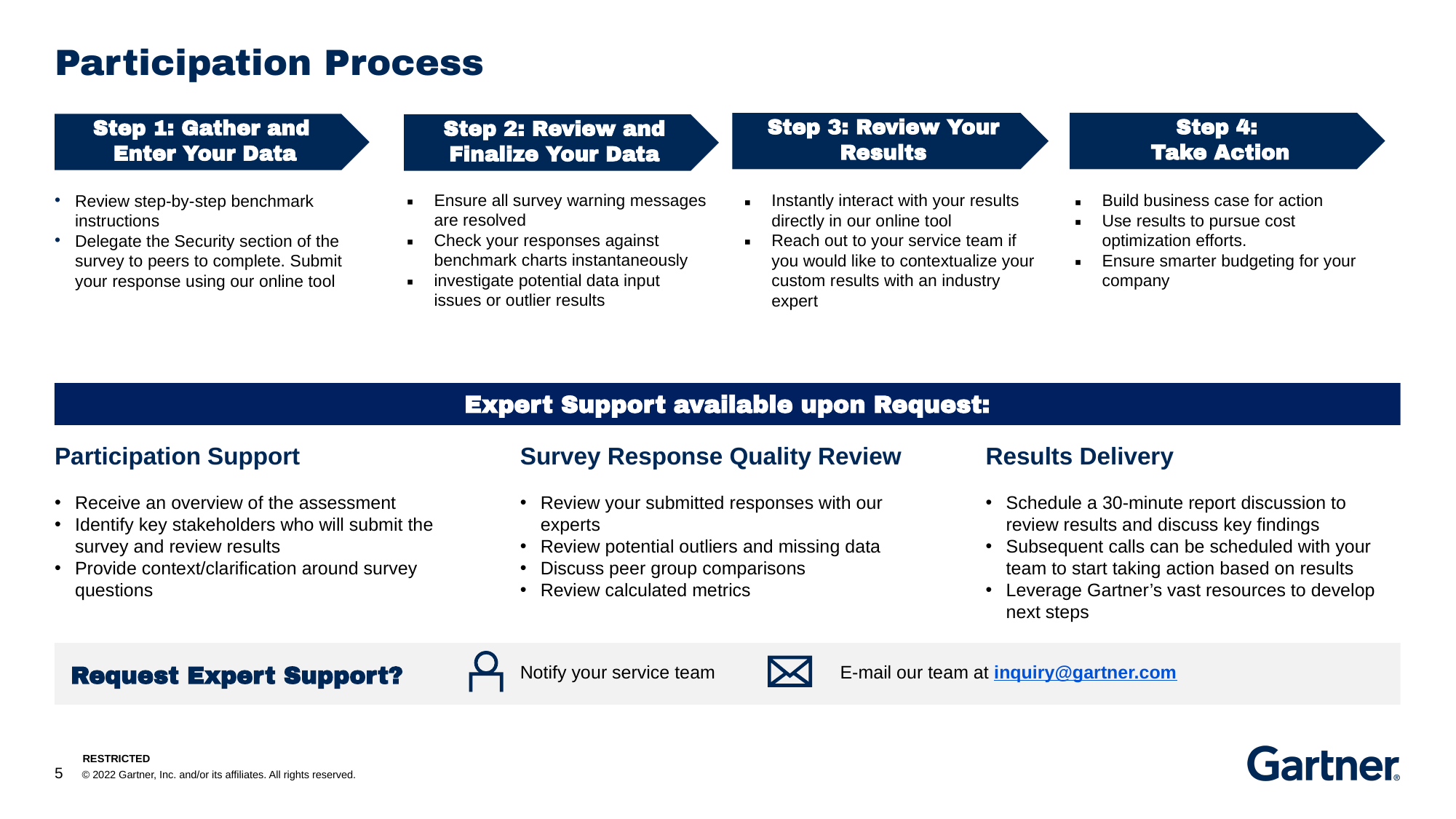

# Participation Process
Step 3: Review Your
Results
Step 4:
Take Action
Step 1: Gather and
Enter Your Data
Step 2: Review and Finalize Your Data

Ensure all survey warning messages are resolved
Check your responses against benchmark charts instantaneously
investigate potential data input issues or outlier results
Instantly interact with your results directly in our online tool
Reach out to your service team if you would like to contextualize your custom results with an industry expert
Build business case for action
Use results to pursue cost optimization efforts.
Ensure smarter budgeting for your company
Review step-by-step benchmark instructions
Delegate the Security section of the survey to peers to complete. Submit your response using our online tool
Expert Support available upon Request:
Participation Support

Receive an overview of the assessment
Identify key stakeholders who will submit the survey and review results
Provide context/clarification around survey questions

Survey Response Quality Review

Review your submitted responses with our experts
Review potential outliers and missing data
Discuss peer group comparisons
Review calculated metrics
Results Delivery

Schedule a 30-minute report discussion to review results and discuss key findings
Subsequent calls can be scheduled with your team to start taking action based on results
Leverage Gartner’s vast resources to develop next steps
Request Expert Support?

Notify your service team
E-mail our team at inquiry@gartner.com